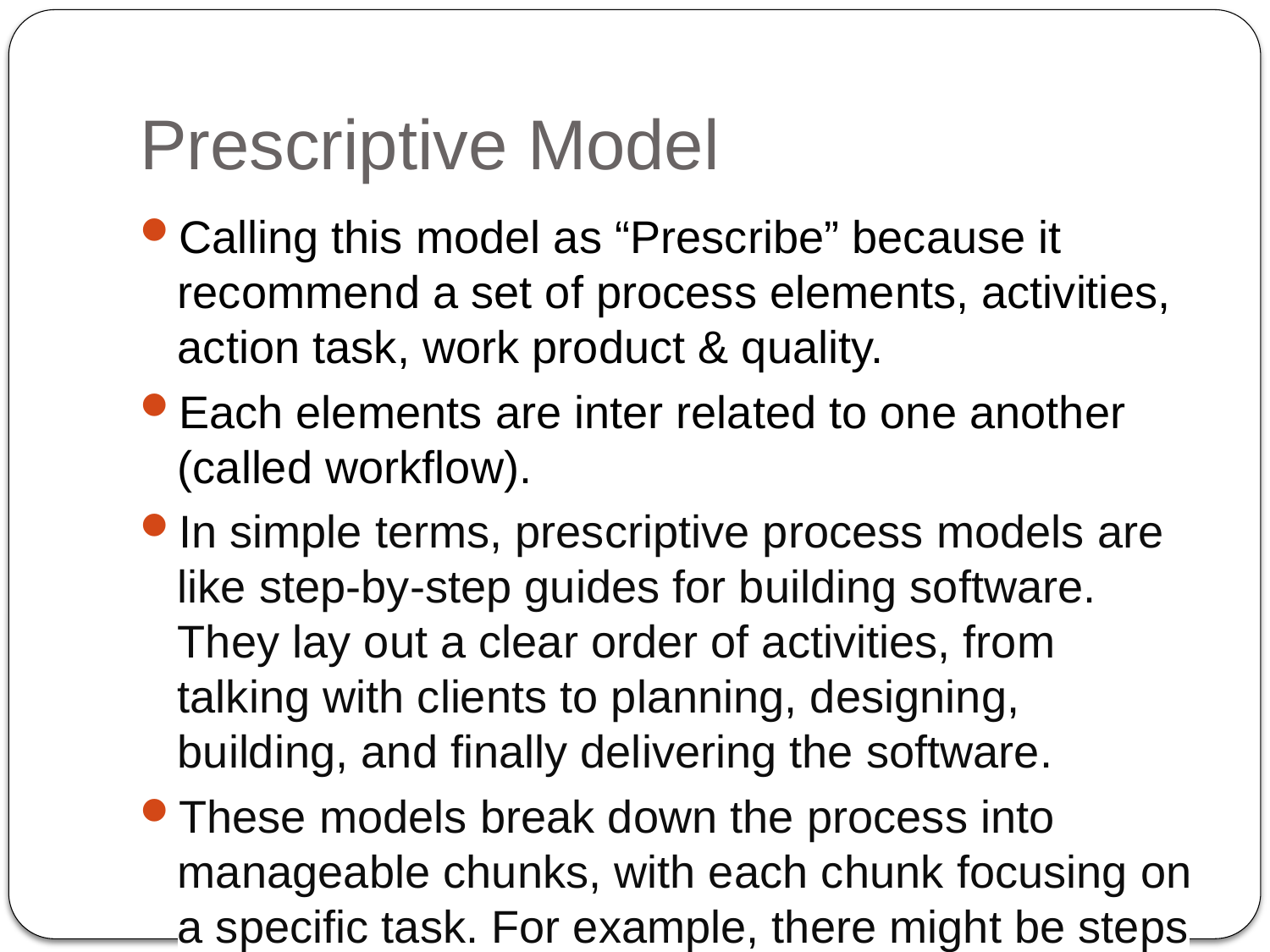

# Prescriptive Model
Calling this model as “Prescribe” because it recommend a set of process elements, activities, action task, work product & quality.
Each elements are inter related to one another (called workflow).
In simple terms, prescriptive process models are like step-by-step guides for building software. They lay out a clear order of activities, from talking with clients to planning, designing, building, and finally delivering the software.
These models break down the process into manageable chunks, with each chunk focusing on a specific task. For example, there might be steps for communicating with the client, making a plan, creating designs, writing code, and then putting the finished product out there.
The reason they're called "prescriptive" is because they prescribe or recommend a specific set of steps to follow. Each step is connected to the next, forming a kind of roadmap for software development.
And because every project is different, these models can be adapted to fit the specific needs of the project, the people working on it, and the environment they're working in. So, while the overall structure stays the same, the details can be adjusted as needed.